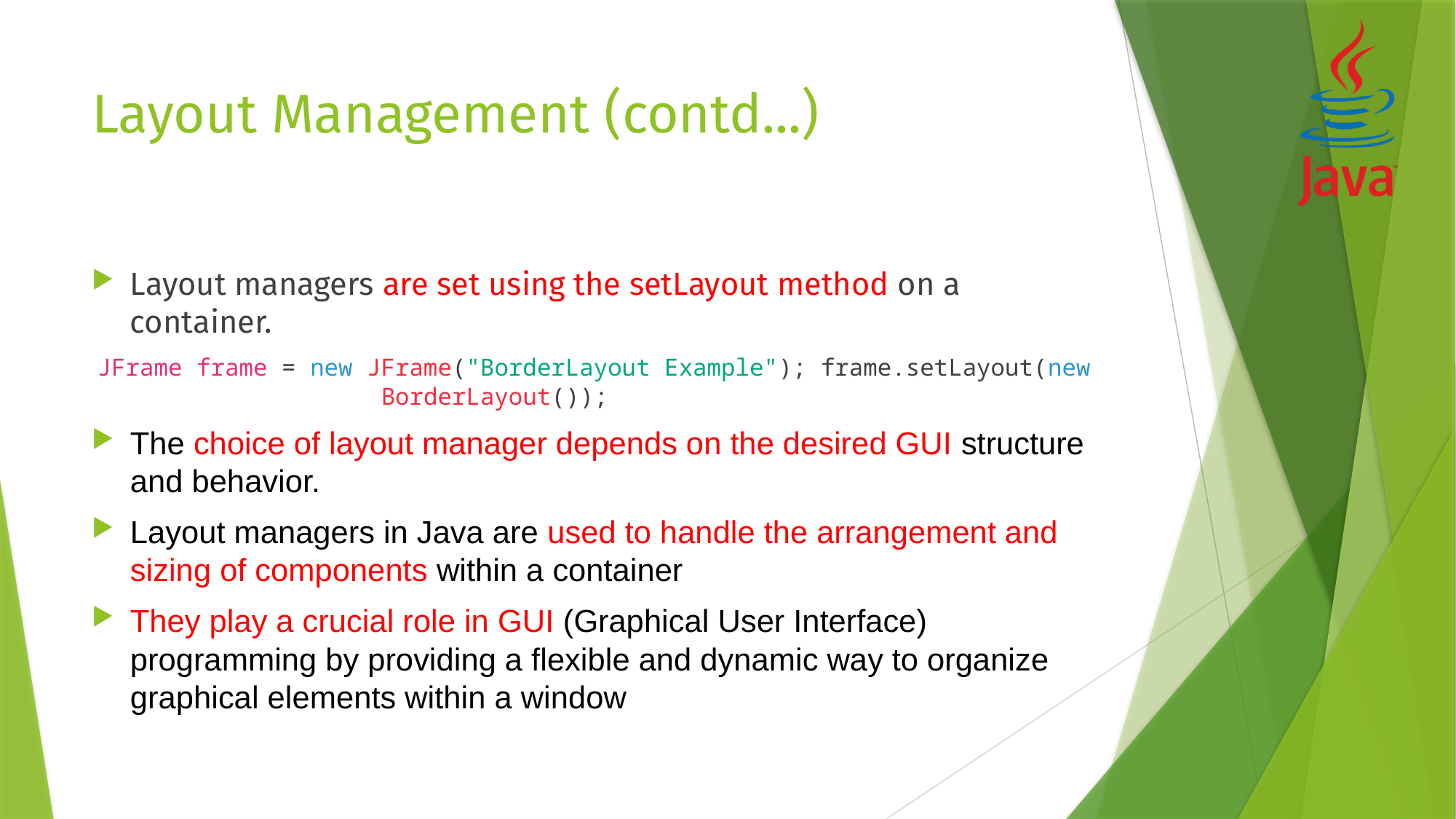

# Layout Management (contd...)
Layout managers are set using the setLayout method on a container.
JFrame frame = new JFrame("BorderLayout Example"); frame.setLayout(new BorderLayout());______________
The choice of layout manager depends on the desired GUI structure and behavior.
Layout managers in Java are used to handle the arrangement and sizing of components within a container
They play a crucial role in GUI (Graphical User Interface) programming by providing a flexible and dynamic way to organize graphical elements within a window